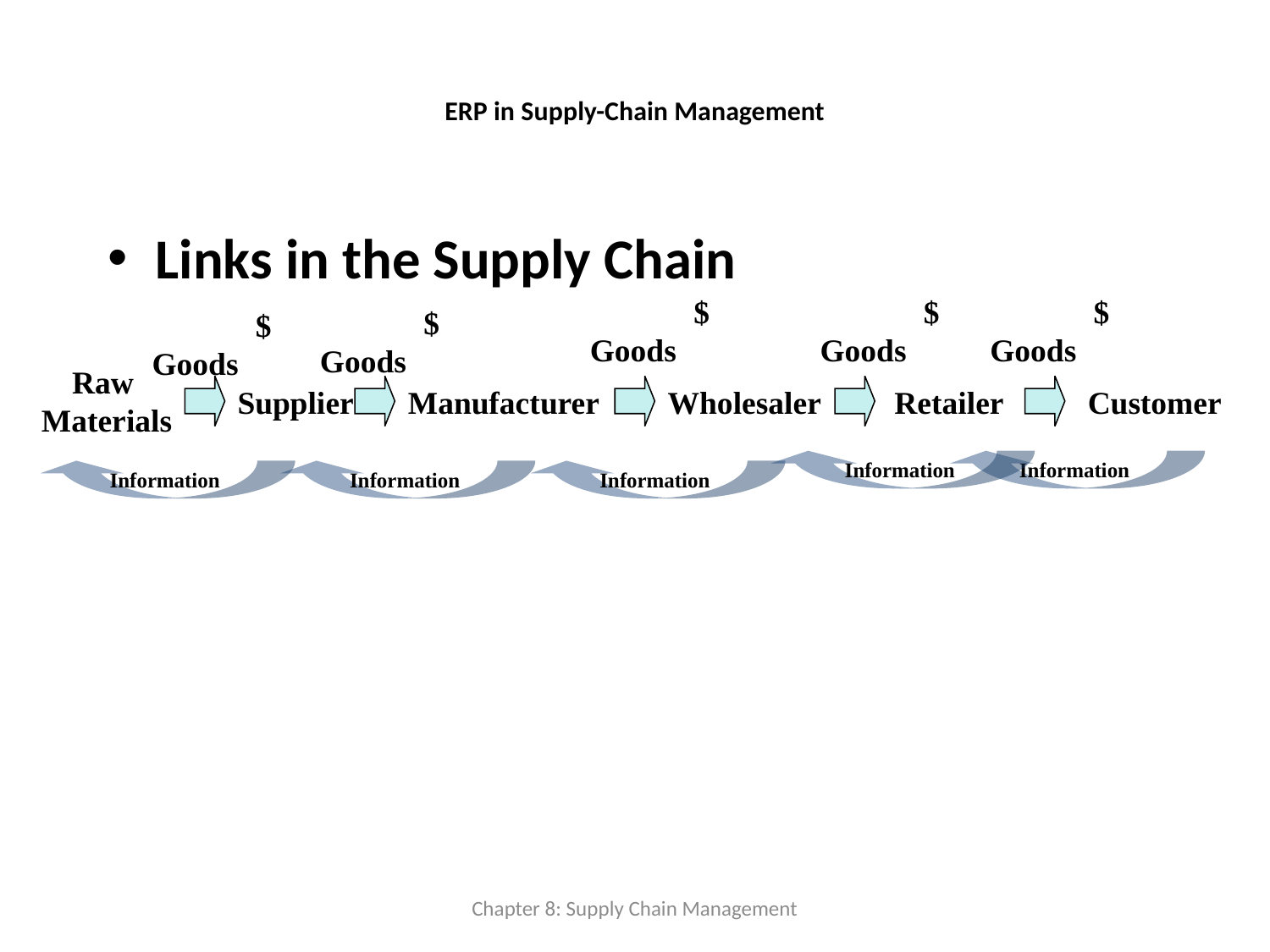

# ERP in Supply-Chain Management
Links in the Supply Chain

                 $
Goods
                 $
Goods
                 $
Goods
                 $
Goods
                 $
Goods
Raw
Materials

Supplier

Manufacturer

Wholesaler

Retailer

Customer
Information
Information
Information
Information
Information
Chapter 8: Supply Chain Management